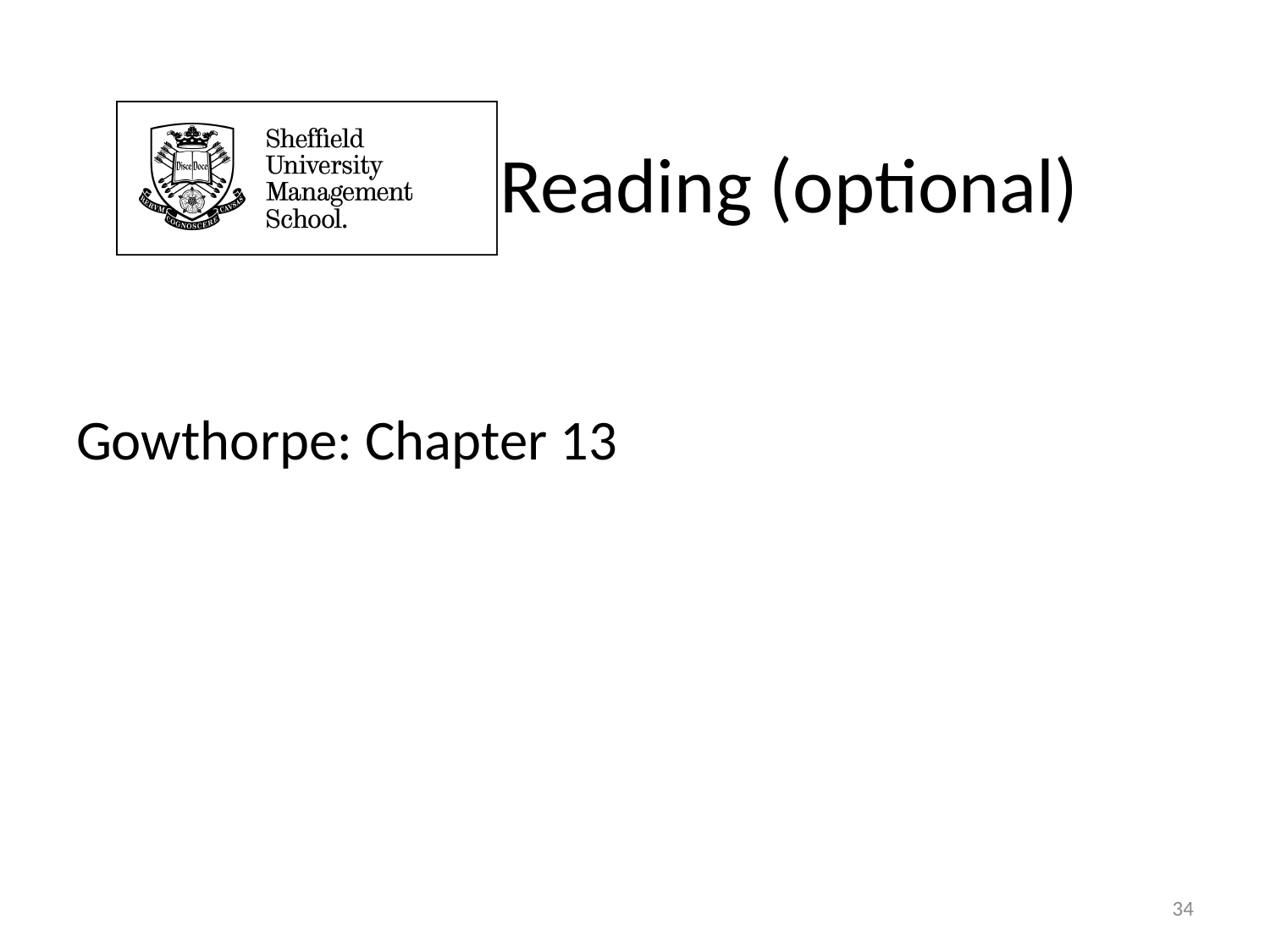

# Reading (optional)

Gowthorpe: Chapter 13

34